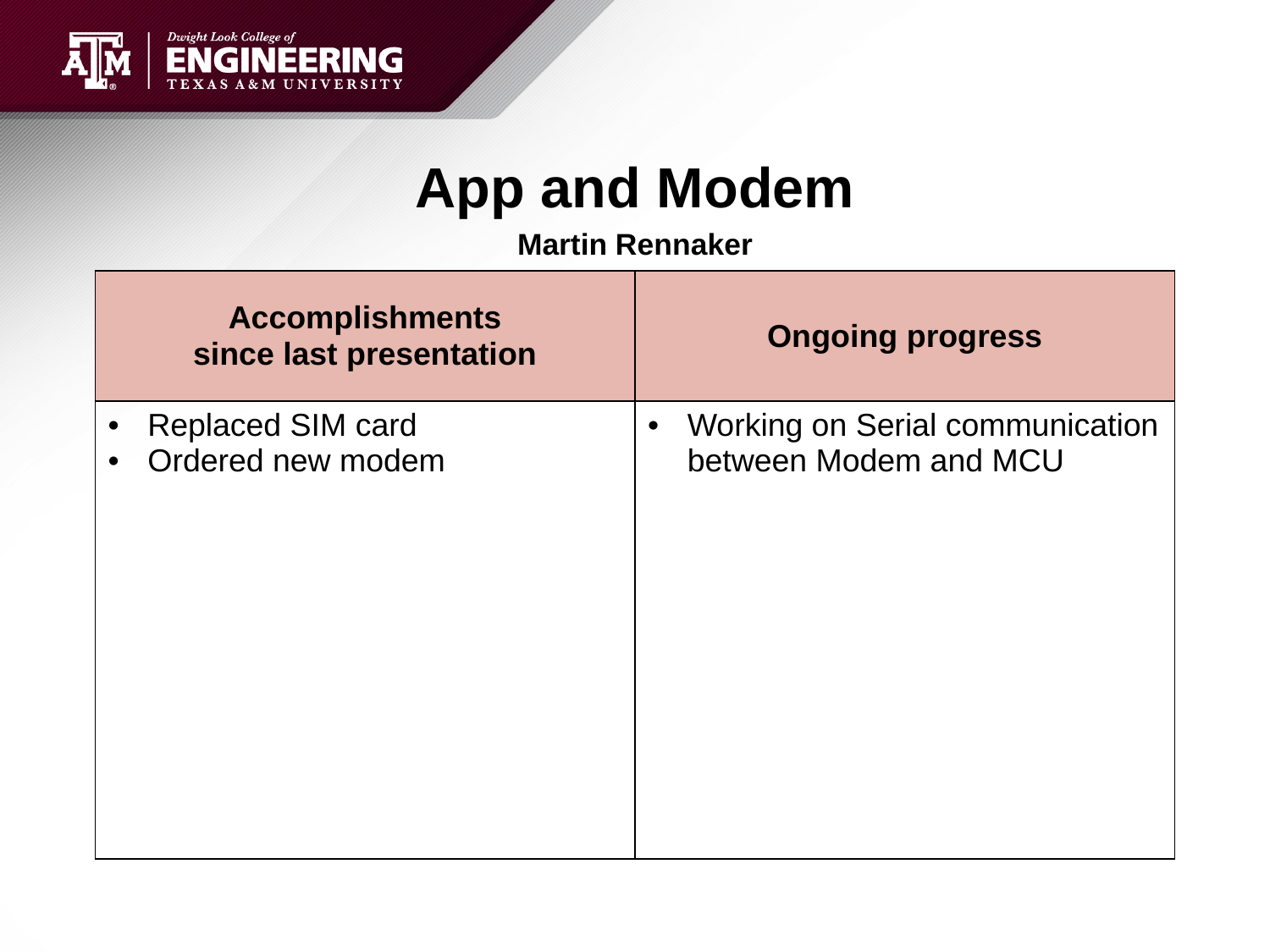

# App and Modem
Martin Rennaker
| Accomplishments since last presentation | Ongoing progress |
| --- | --- |
| Replaced SIM card Ordered new modem | Working on Serial communication between Modem and MCU |